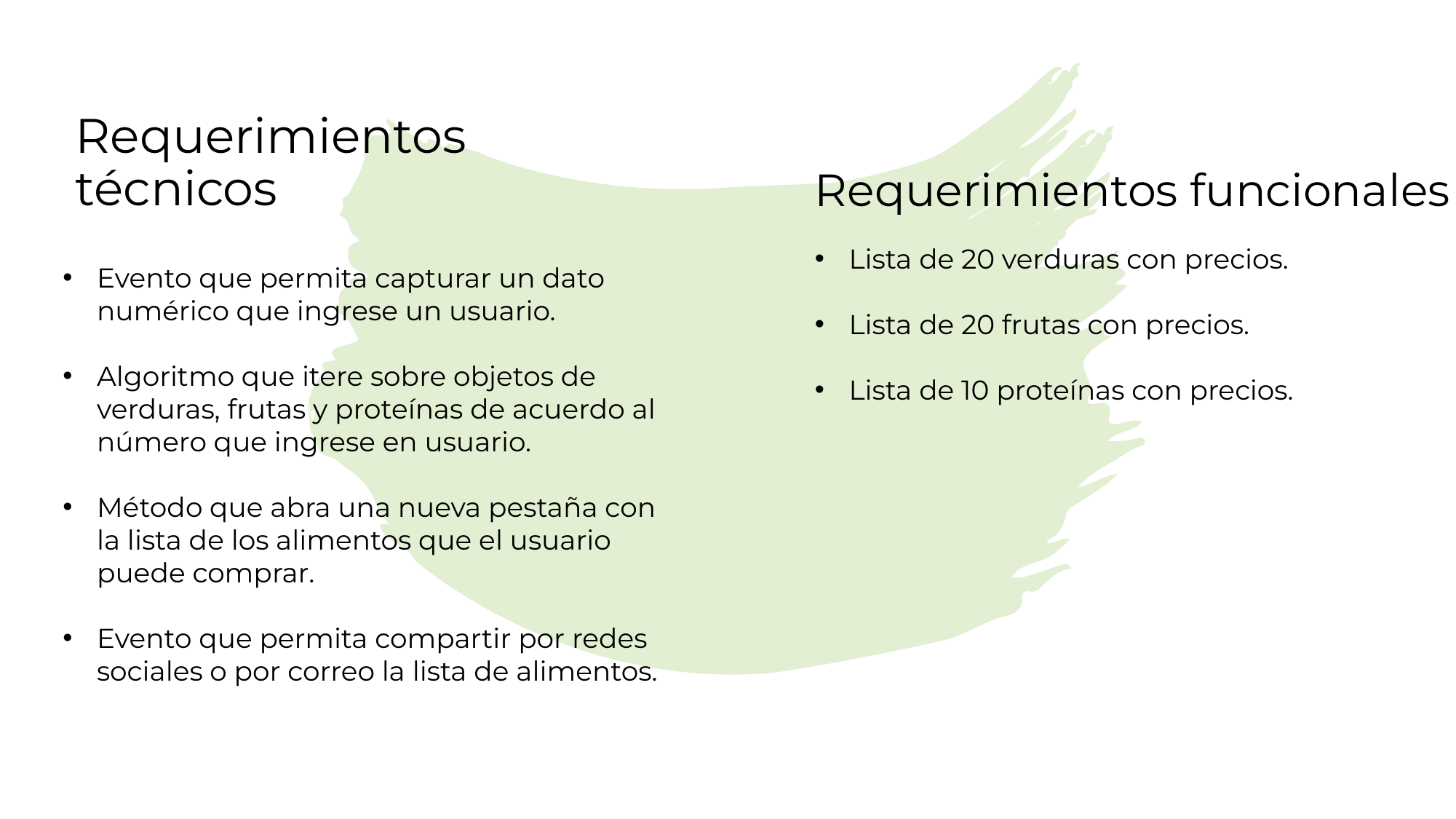

# Requerimientos técnicos
Requerimientos funcionales
Lista de 20 verduras con precios.

Lista de 20 frutas con precios.

Lista de 10 proteínas con precios.
Evento que permita capturar un dato numérico que ingrese un usuario.

Algoritmo que itere sobre objetos de verduras, frutas y proteínas de acuerdo al número que ingrese en usuario.

Método que abra una nueva pestaña con la lista de los alimentos que el usuario puede comprar.

Evento que permita compartir por redes sociales o por correo la lista de alimentos.